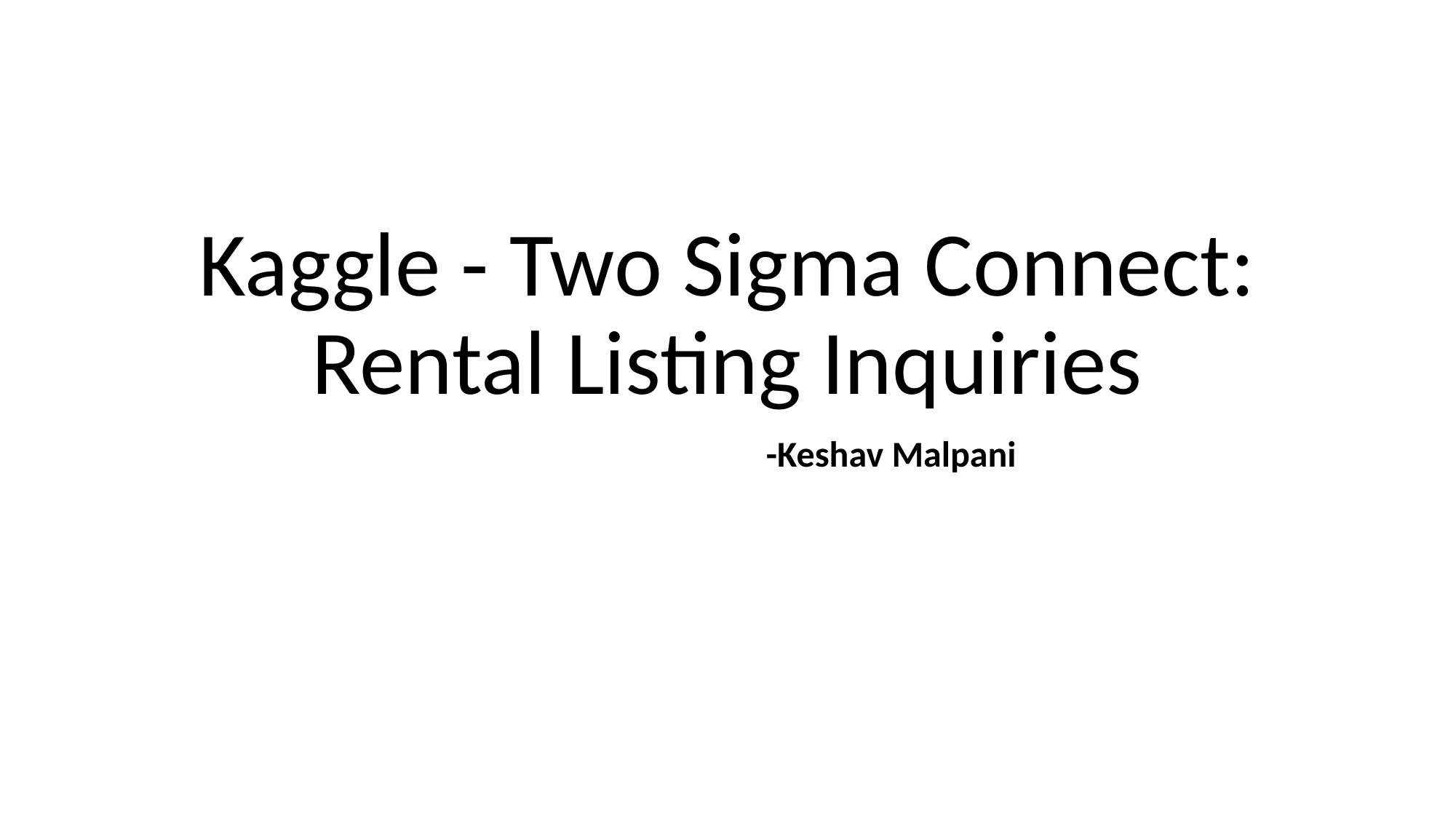

# Kaggle - Two Sigma Connect: Rental Listing Inquiries
			-Keshav Malpani